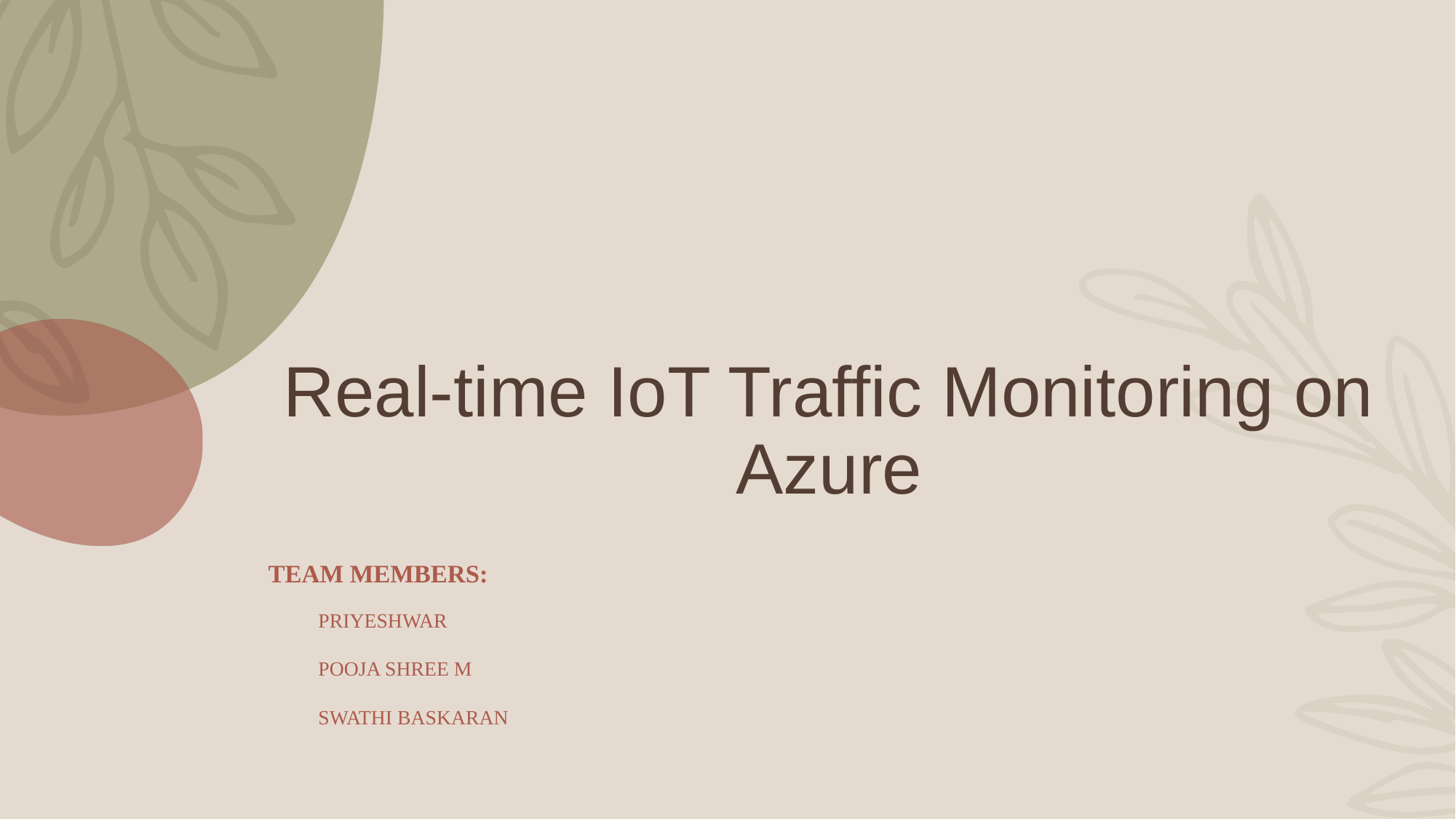

# Real-time IoT Traffic Monitoring on Azure
Team Members:
	Priyeshwar
	Pooja Shree M
	Swathi Baskaran